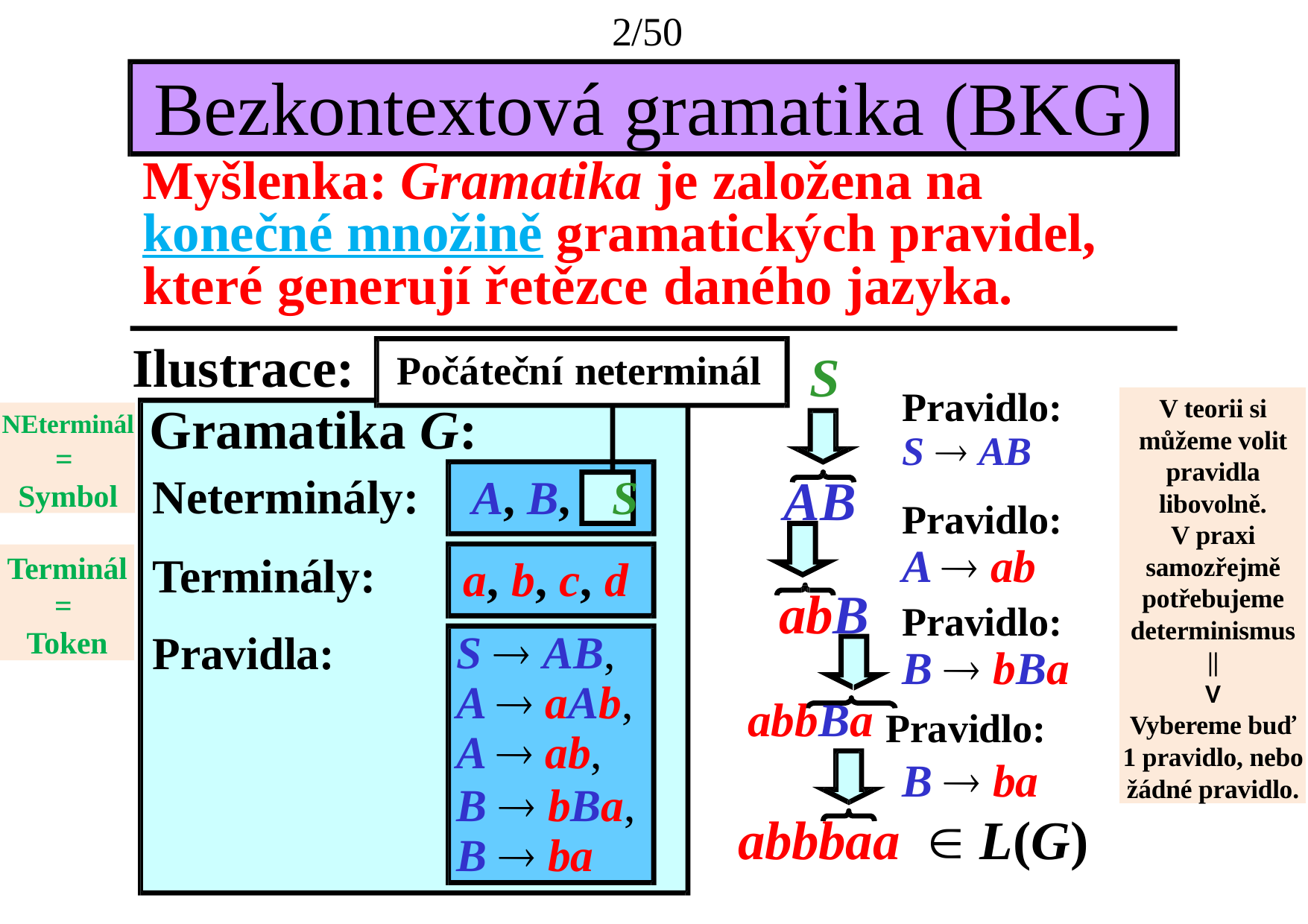

2/50
# Bezkontextová gramatika (BKG)

Myšlenka: Gramatika je založena na konečné množině gramatických pravidel, které generují řetězce daného jazyka.

Ilustrace:

S
Počáteční neterminál
Pravidlo:
S → AB
Pravidlo:
A → ab
Pravidlo:
B → bBa
V teorii si můžeme volit pravidla libovolně.
V praxi samozřejmě potřebujeme determinismus
||
V
Vybereme buď 1 pravidlo, nebo žádné pravidlo.
Gramatika G:

NEterminál
=
Symbol

Neterminály: Terminály: Pravidla:
A, B,	S
a, b, c, d
S → AB,
A → aAb,
A → ab,
B → bBa, B → ba
AB

Terminál
=
Token
abB

abbBa Pravidlo:
B → ba
abbbaa	∈ L(G)